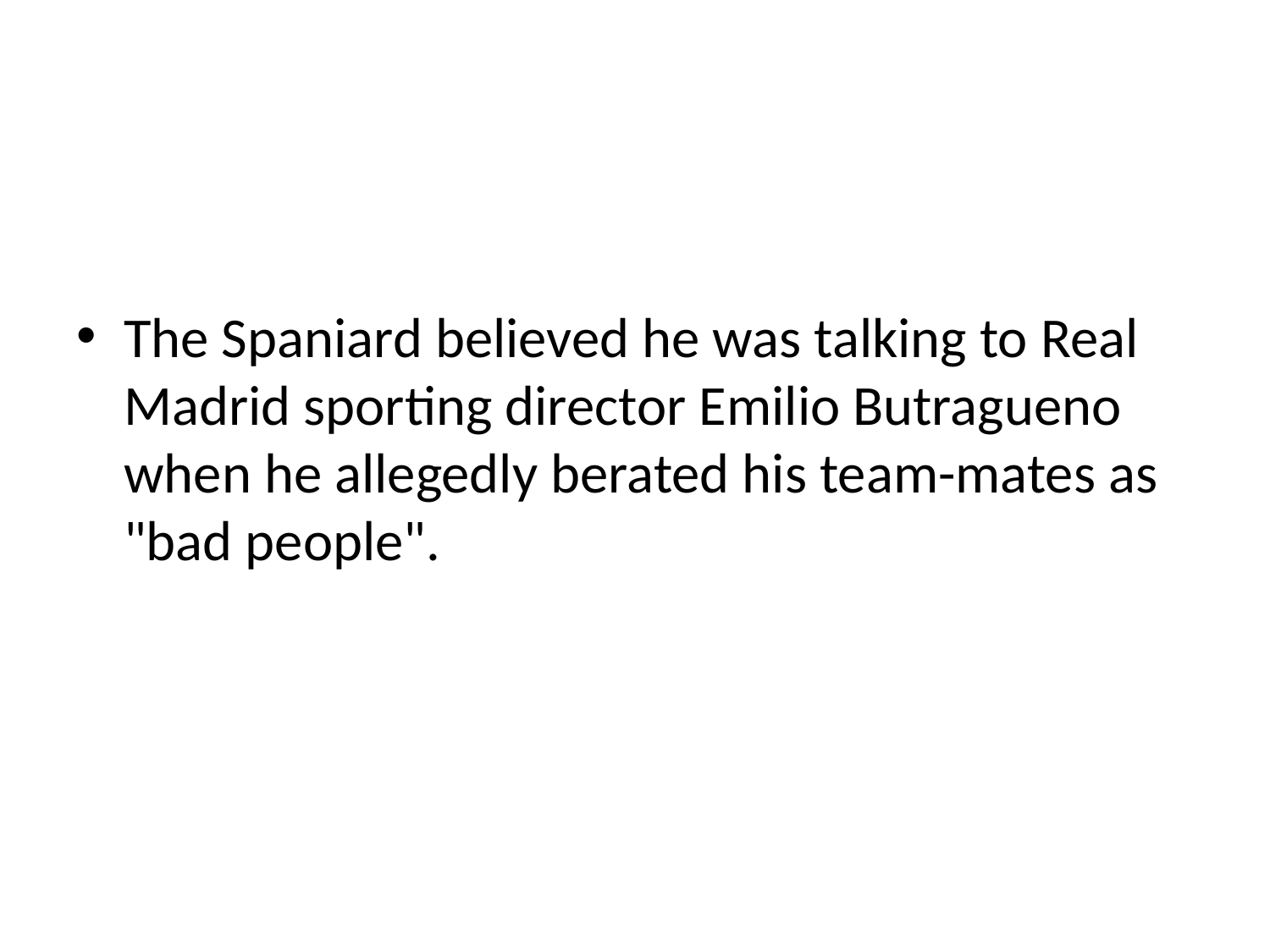

#

The Spaniard believed he was talking to Real Madrid sporting director Emilio Butragueno when he allegedly berated his team-mates as "bad people".